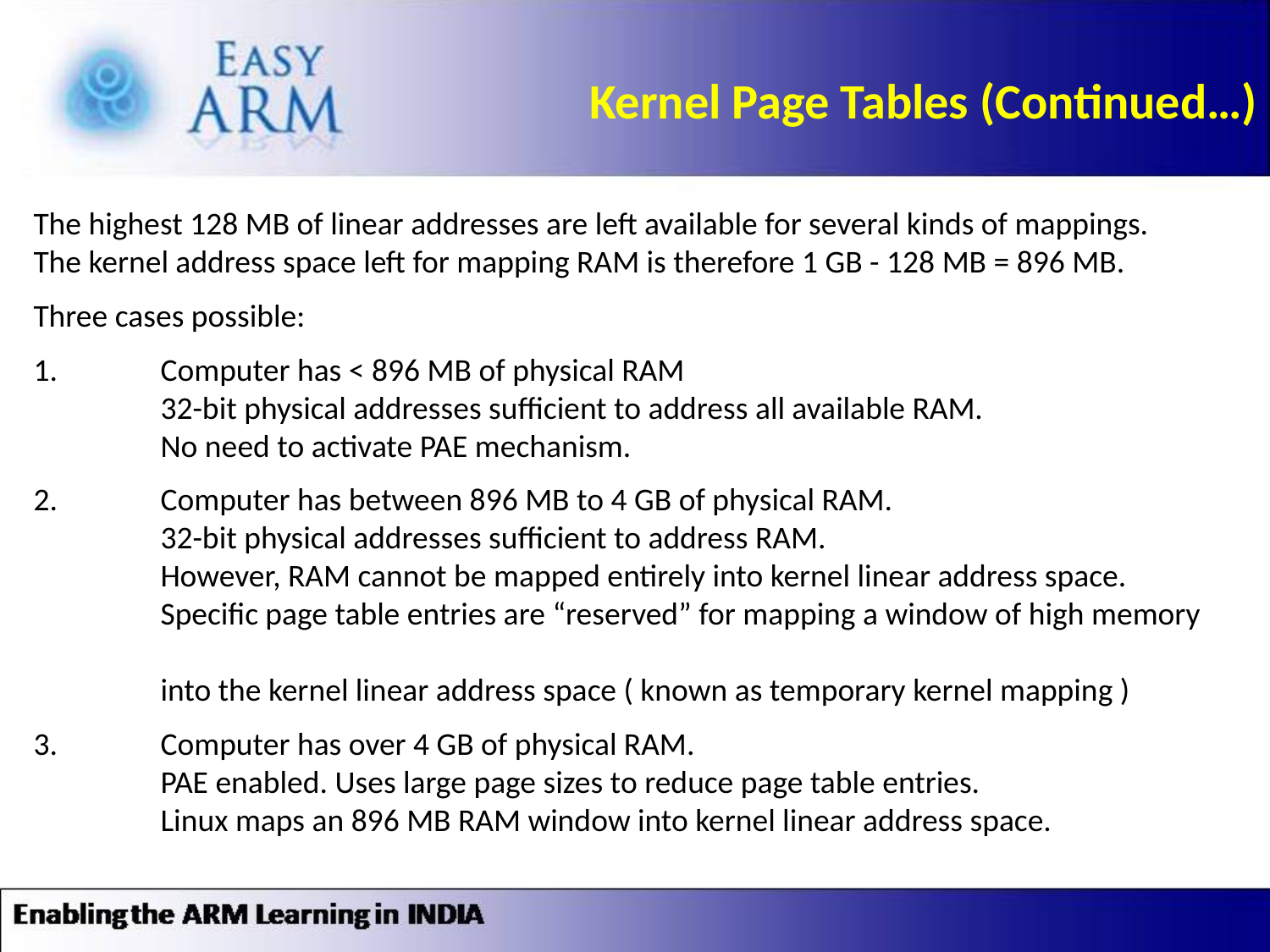

Kernel Page Tables (Continued…)
The highest 128 MB of linear addresses are left available for several kinds of mappings. The kernel address space left for mapping RAM is therefore 1 GB - 128 MB = 896 MB.
Three cases possible:
1.	Computer has < 896 MB of physical RAM
	32-bit physical addresses sufficient to address all available RAM.
	No need to activate PAE mechanism.
2. 	Computer has between 896 MB to 4 GB of physical RAM.
	32-bit physical addresses sufficient to address RAM.
	However, RAM cannot be mapped entirely into kernel linear address space.
	Specific page table entries are “reserved” for mapping a window of high memory
	into the kernel linear address space ( known as temporary kernel mapping )
3.	Computer has over 4 GB of physical RAM.
	PAE enabled. Uses large page sizes to reduce page table entries.
	Linux maps an 896 MB RAM window into kernel linear address space.